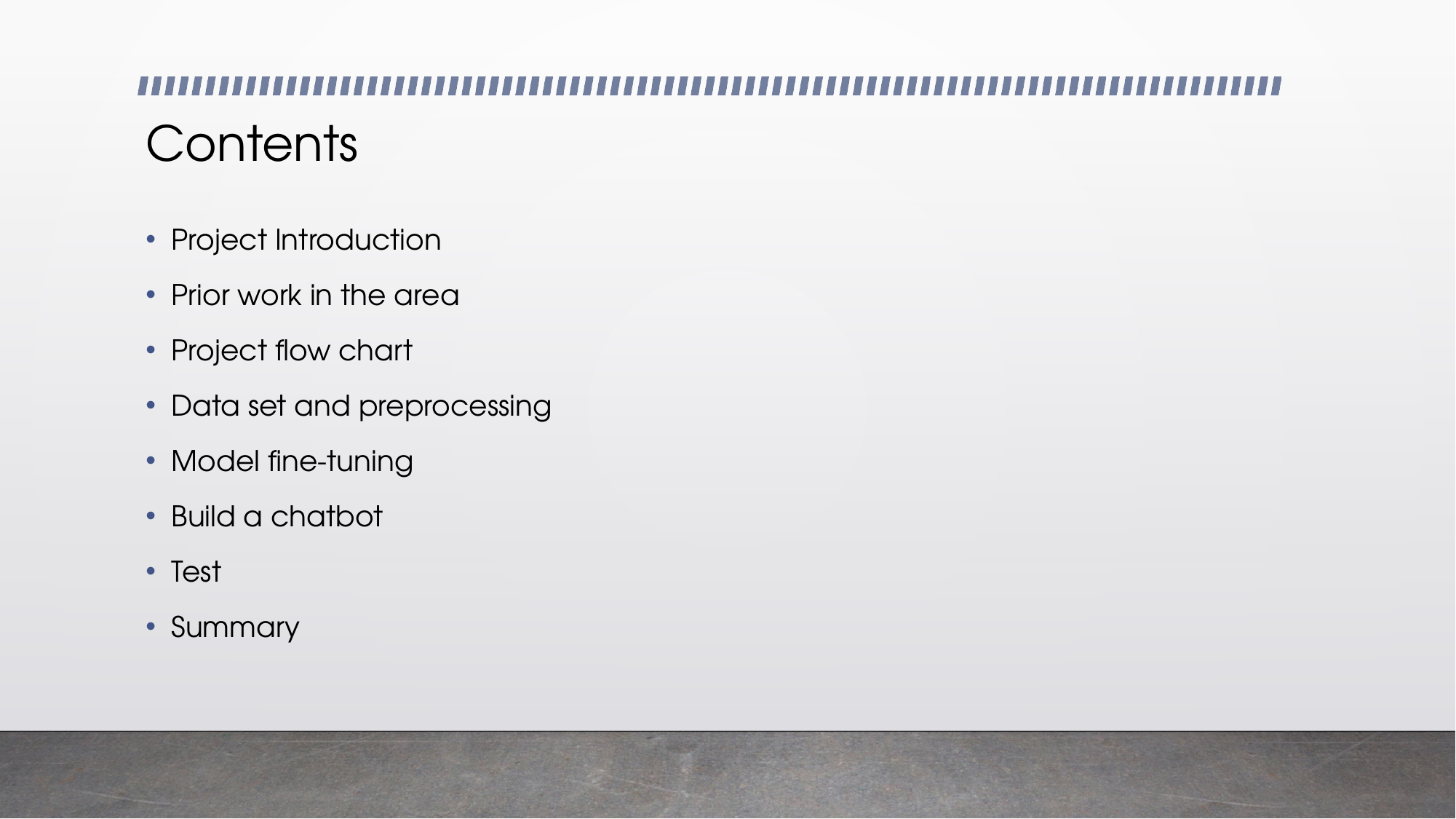

# Contents
Project Introduction
Prior work in the area
Project flow chart
Data set and preprocessing
Model fine-tuning
Build a chatbot
Test
Summary